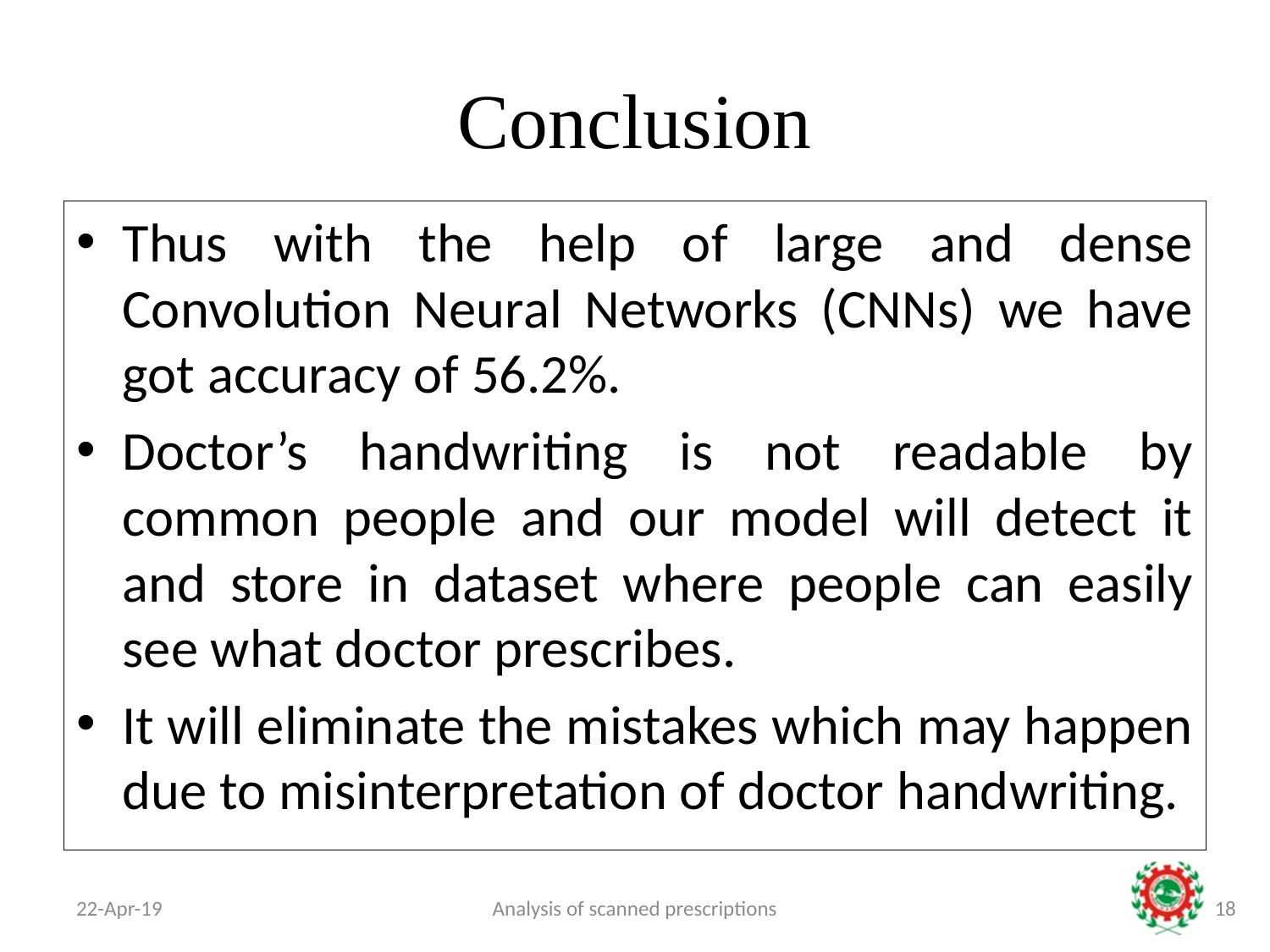

# Conclusion
Thus with the help of large and dense Convolution Neural Networks (CNNs) we have got accuracy of 56.2%.
Doctor’s handwriting is not readable by common people and our model will detect it and store in dataset where people can easily see what doctor prescribes.
It will eliminate the mistakes which may happen due to misinterpretation of doctor handwriting.
22-Apr-19
Analysis of scanned prescriptions
18